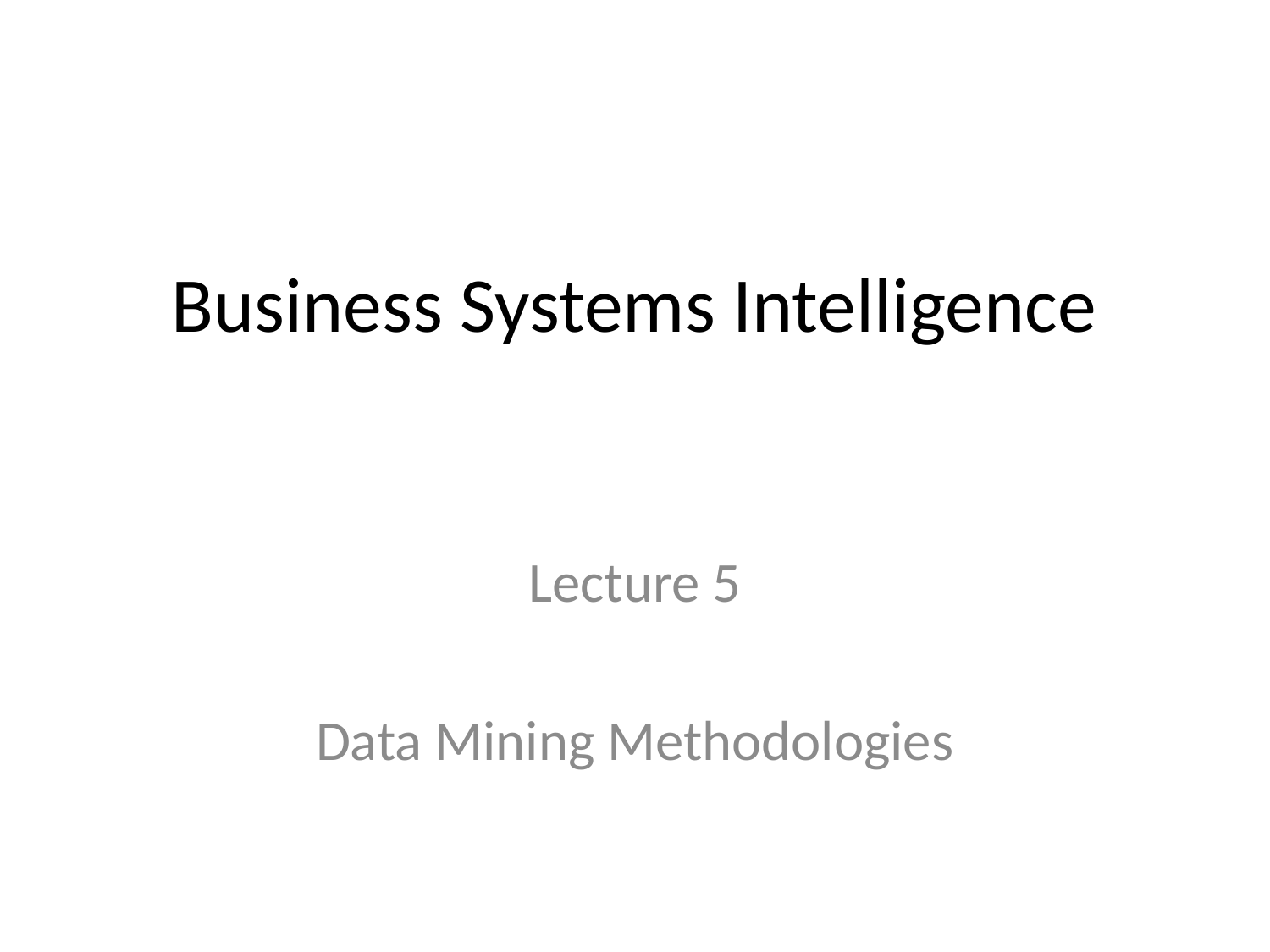

# Business Systems Intelligence
Lecture 5

Data Mining Methodologies